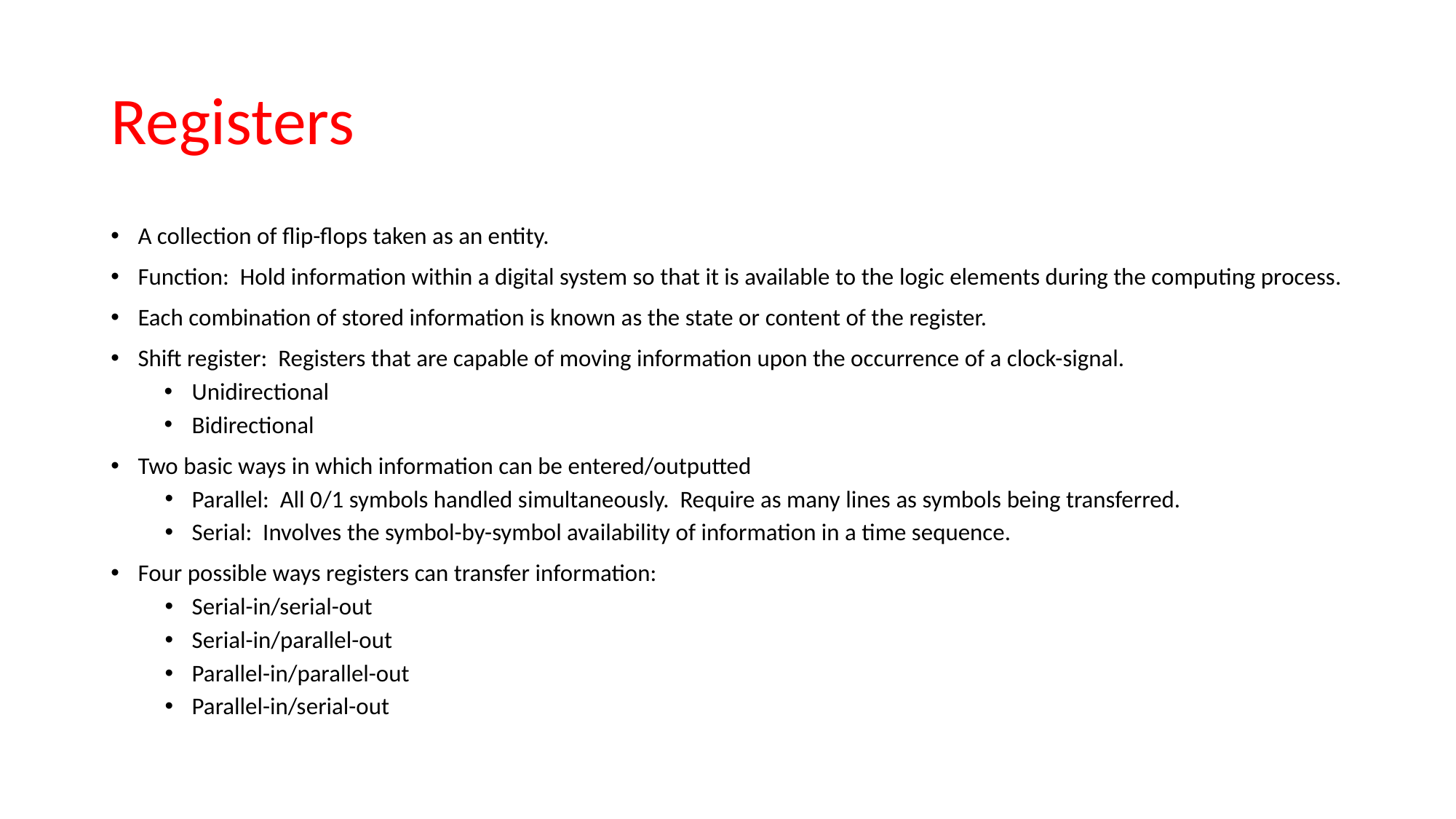

# Registers
A collection of flip-flops taken as an entity.
Function:  Hold information within a digital system so that it is available to the logic elements during the computing process.
Each combination of stored information is known as the state or content of the register.
Shift register:  Registers that are capable of moving information upon the occurrence of a clock-signal.
Unidirectional
Bidirectional
Two basic ways in which information can be entered/outputted
Parallel:  All 0/1 symbols handled simultaneously.  Require as many lines as symbols being transferred.
Serial:  Involves the symbol-by-symbol availability of information in a time sequence.
Four possible ways registers can transfer information:
Serial-in/serial-out
Serial-in/parallel-out
Parallel-in/parallel-out
Parallel-in/serial-out